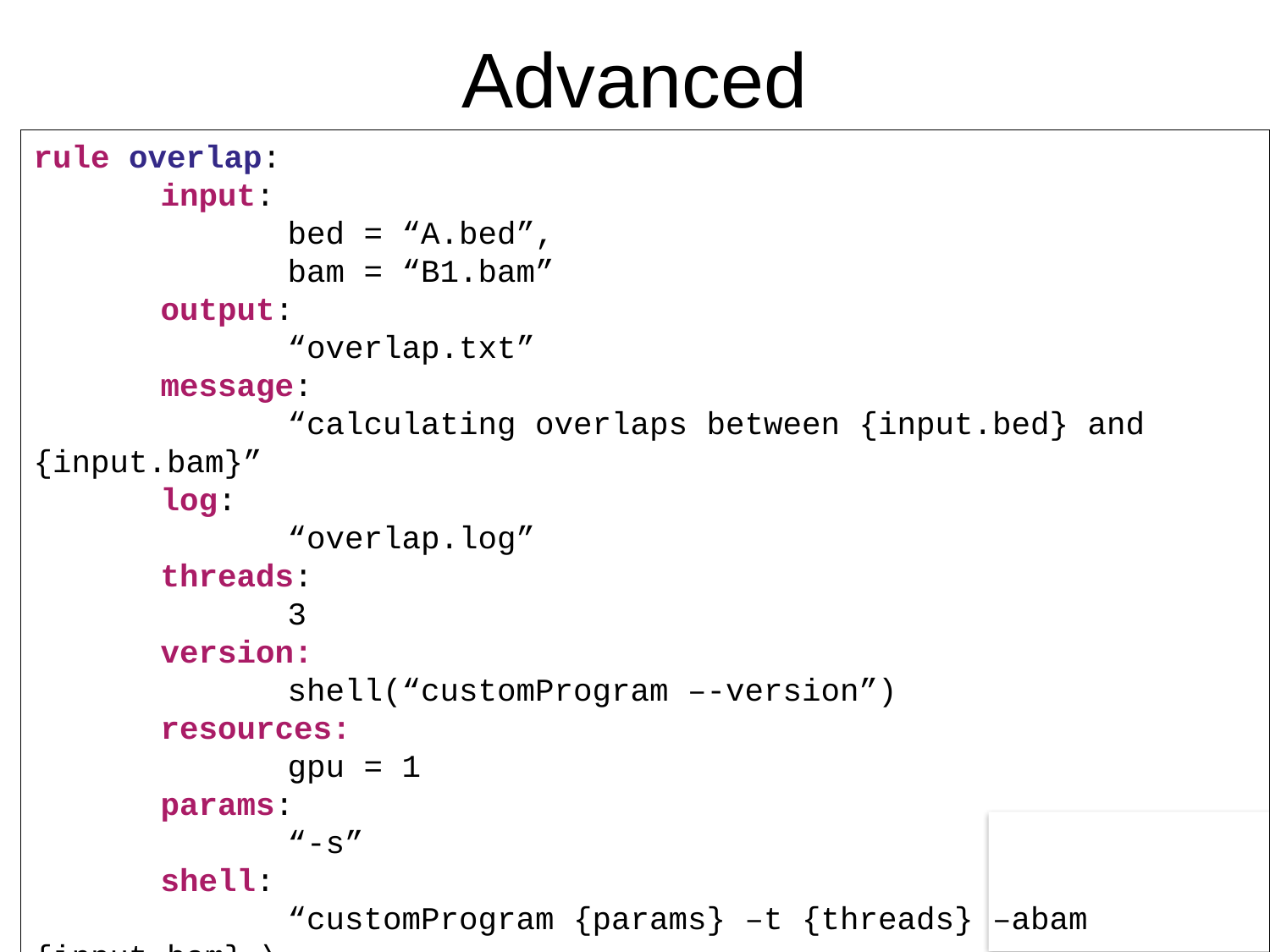

# Advanced
rule overlap:
	input:
		bed = “A.bed”,
		bam = “B1.bam”
	output:
		“overlap.txt”
	message:
		“calculating overlaps between {input.bed} and {input.bam}”
	log:
		“overlap.log”
	threads:
		3
	version:
		shell(“customProgram –-version”)
	resources:
		gpu = 1
	params:
		“-s”
	shell:
		“customProgram {params} –t {threads} –abam {input.bam} \
                    –b {input.bed} > {output} 2> {log}”